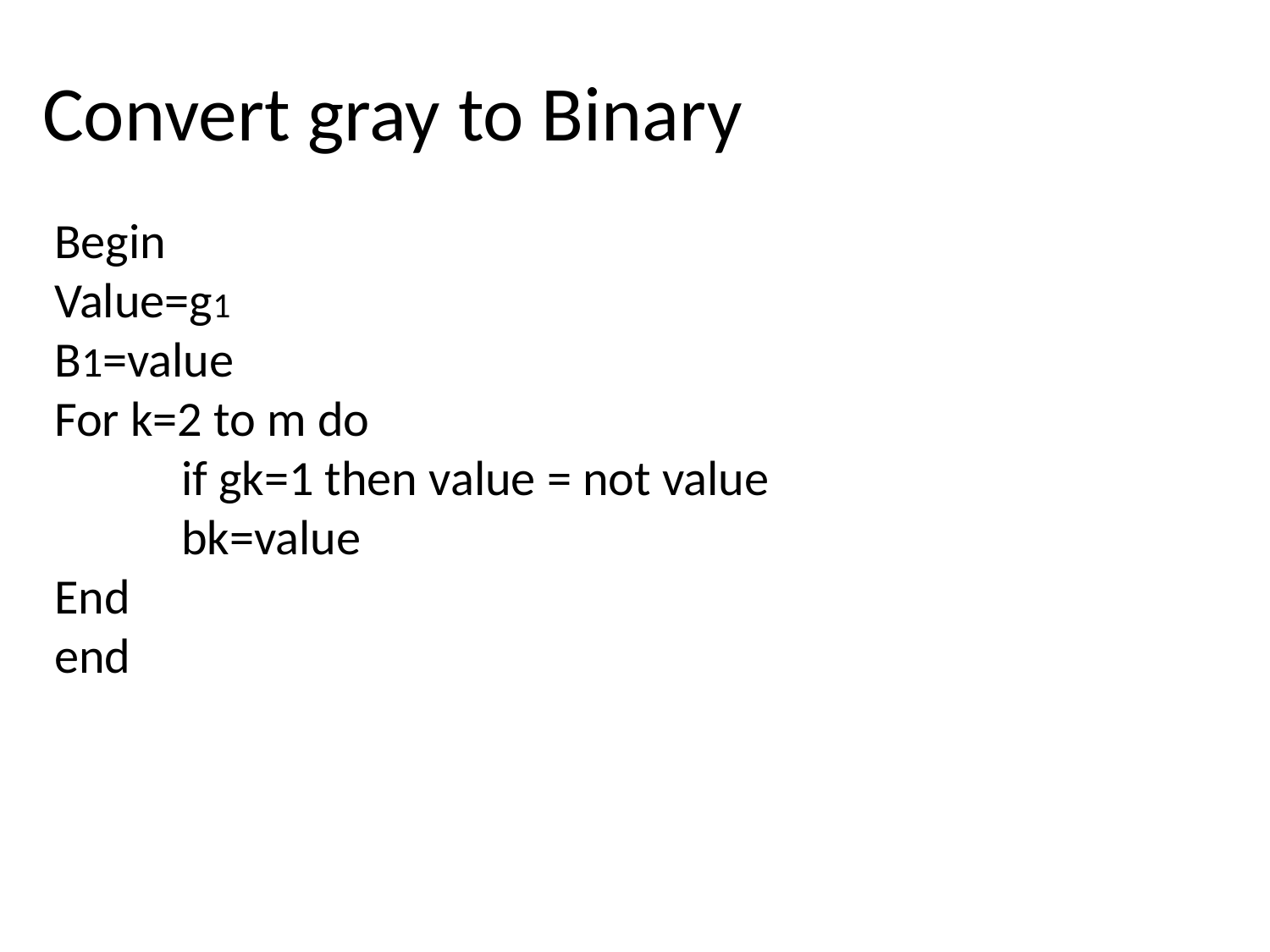

# Convert gray to Binary
Begin
Value=g1
B1=value
For k=2 to m do
	if gk=1 then value = not value
	bk=value
End
end